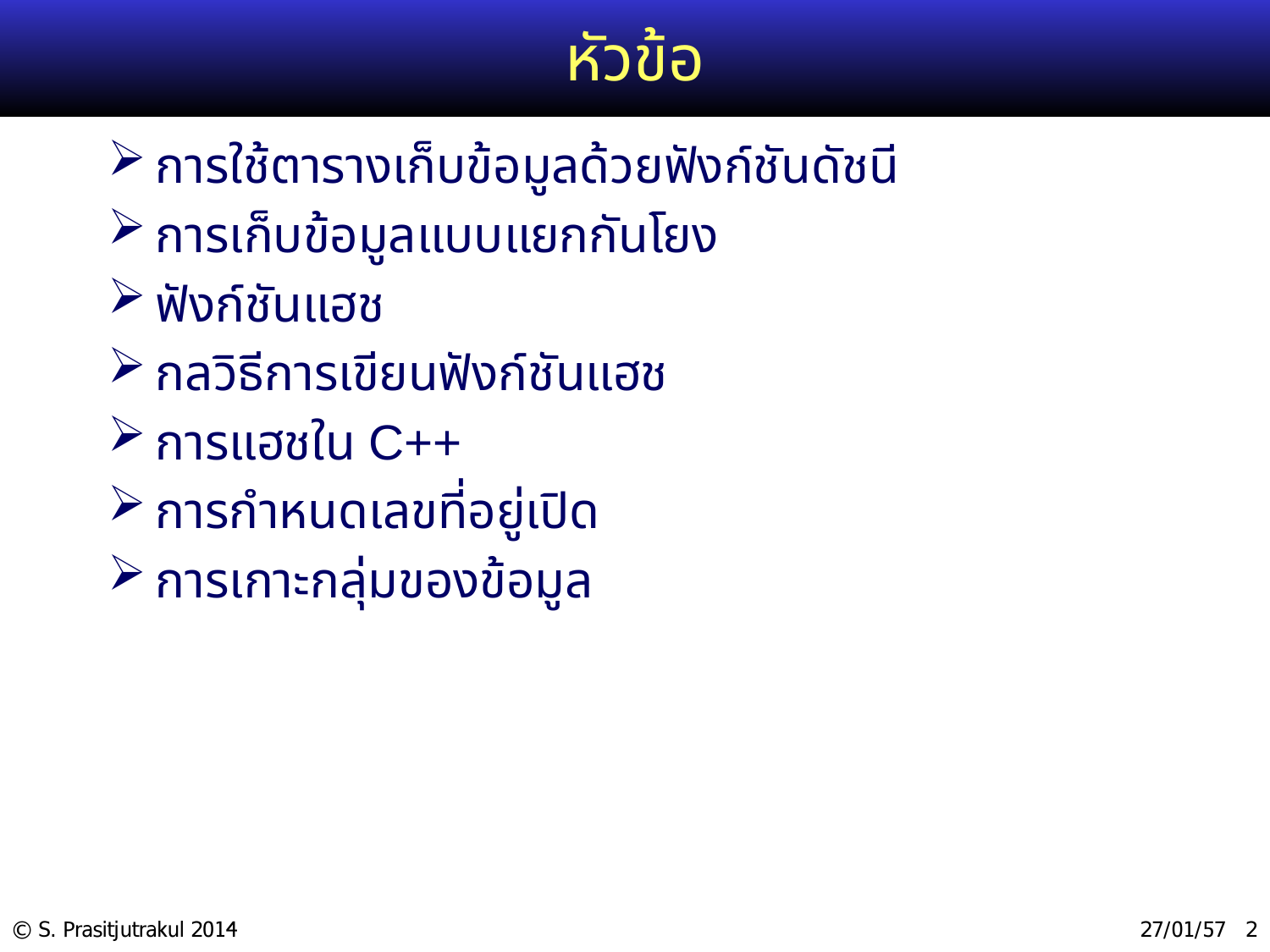

# หัวข้อ
การใช้ตารางเก็บข้อมูลด้วยฟังก์ชันดัชนี
การเก็บข้อมูลแบบแยกกันโยง
ฟังก์ชันแฮช
กลวิธีการเขียนฟังก์ชันแฮช
การแฮชใน C++
การกำหนดเลขที่อยู่เปิด
การเกาะกลุ่มของข้อมูล